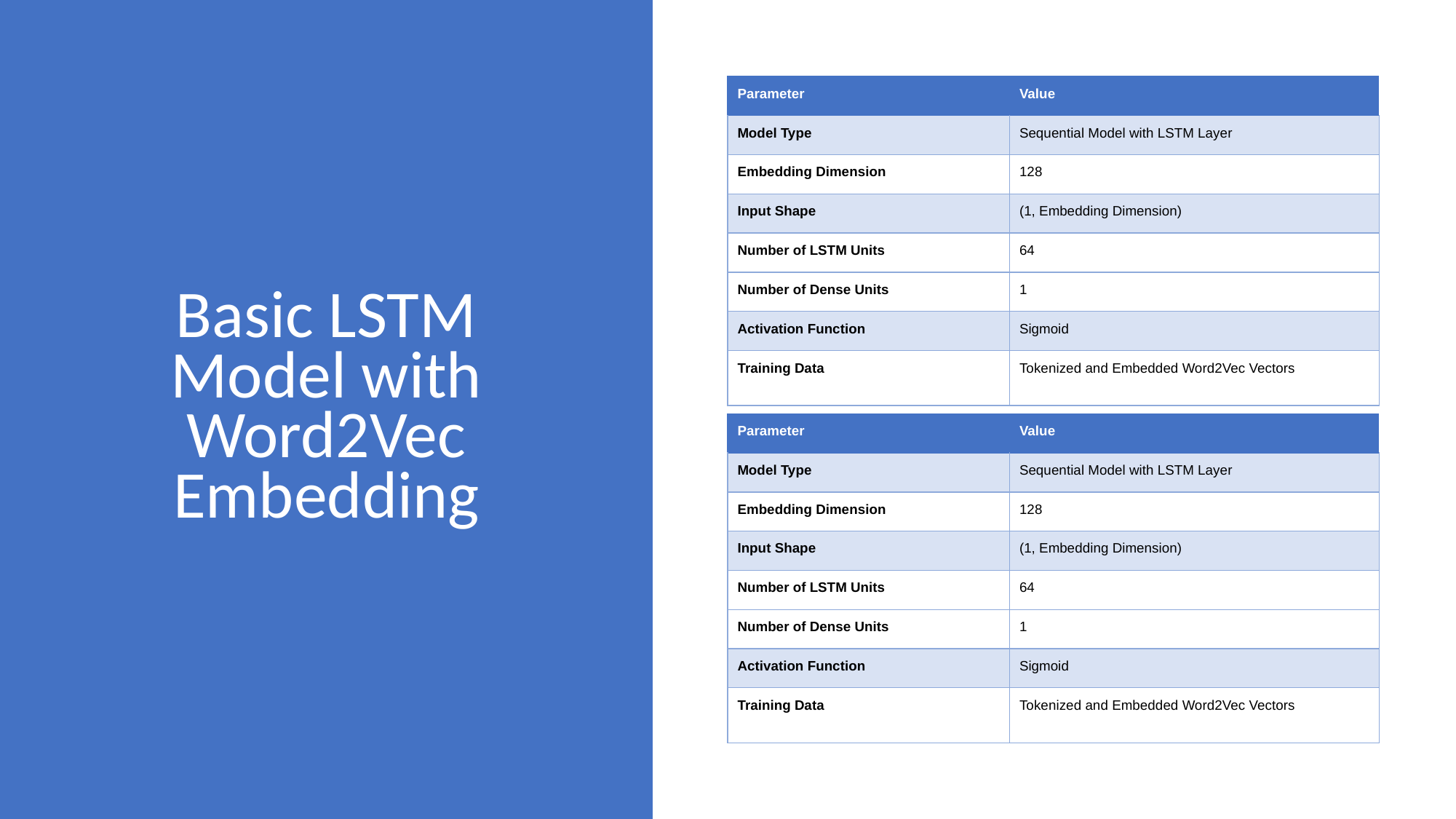

| Parameter | Value |
| --- | --- |
| Model Type | Sequential Model with LSTM Layer |
| Embedding Dimension | 128 |
| Input Shape | (1, Embedding Dimension) |
| Number of LSTM Units | 64 |
| Number of Dense Units | 1 |
| Activation Function | Sigmoid |
| Training Data | Tokenized and Embedded Word2Vec Vectors |
# Basic LSTM Model with Word2Vec Embedding
| Parameter | Value |
| --- | --- |
| Model Type | Sequential Model with LSTM Layer |
| Embedding Dimension | 128 |
| Input Shape | (1, Embedding Dimension) |
| Number of LSTM Units | 64 |
| Number of Dense Units | 1 |
| Activation Function | Sigmoid |
| Training Data | Tokenized and Embedded Word2Vec Vectors |